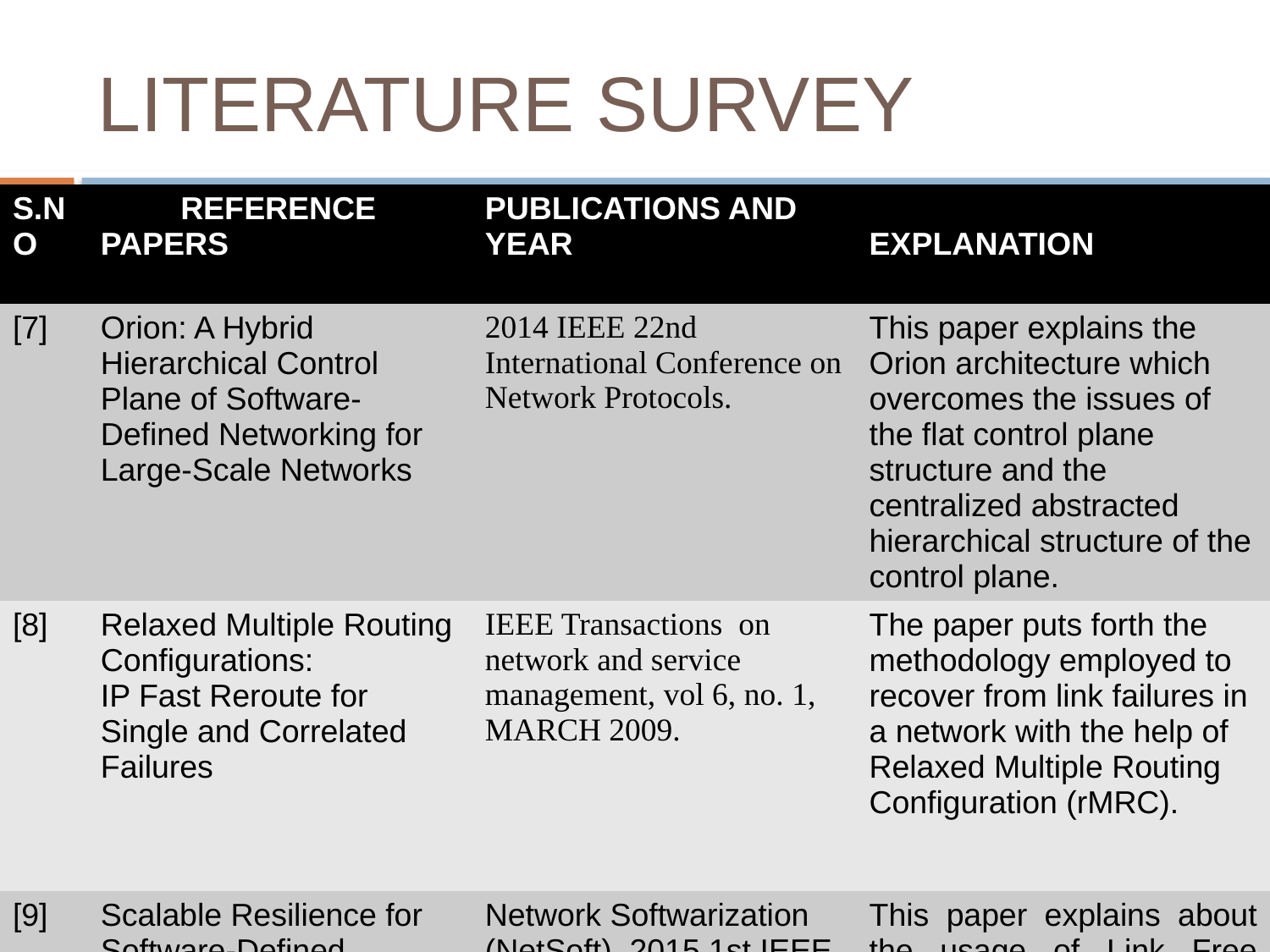

# LITERATURE SURVEY
| S.NO | REFERENCE PAPERS | PUBLICATIONS AND YEAR | EXPLANATION |
| --- | --- | --- | --- |
| [7] | Orion: A Hybrid Hierarchical Control Plane of Software-Defined Networking for Large-Scale Networks | 2014 IEEE 22nd International Conference on Network Protocols. | This paper explains the Orion architecture which overcomes the issues of the flat control plane structure and the centralized abstracted hierarchical structure of the control plane. |
| [8] | Relaxed Multiple Routing Configurations: IP Fast Reroute for Single and Correlated Failures | IEEE Transactions on network and service management, vol 6, no. 1, MARCH 2009. | The paper puts forth the methodology employed to recover from link failures in a network with the help of Relaxed Multiple Routing Configuration (rMRC). |
| [9] | Scalable Resilience for Software-Defined Networking Using Loop-Free Alternates with Loop Detection | Network Softwarization (NetSoft), 2015 1st IEEE Conference | This paper explains about the usage of Link Free Alternatives(LFAs) to prevent single or multilink failures. Depending upon the three condition in which the LFAs occur, loops might be formed in case of node failure. Hence, a loop detection strategy is used to detect and drop those packets. |